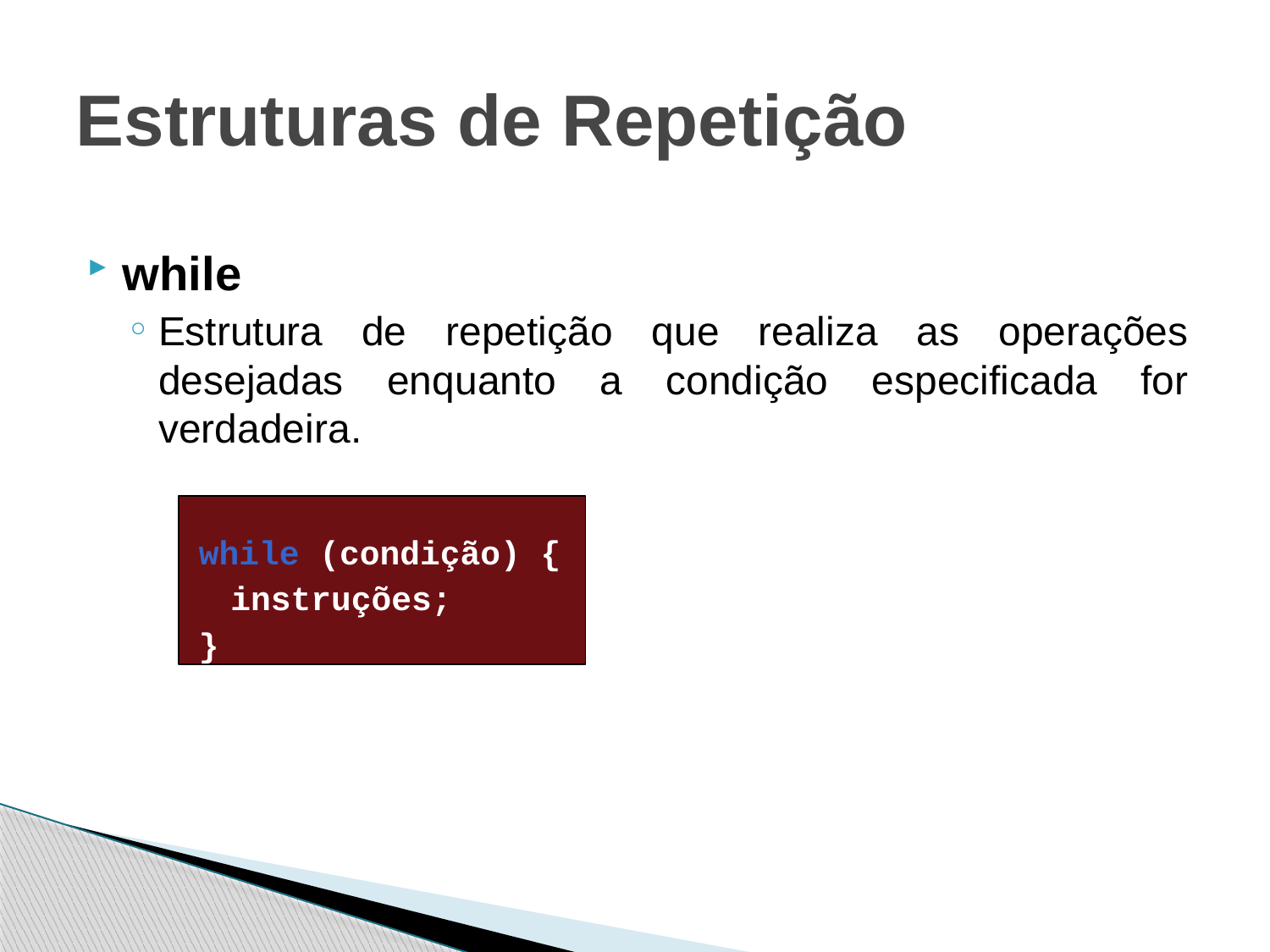

# Estruturas de Repetição

while
Estrutura de repetição que realiza as operações desejadas enquanto a condição especificada for verdadeira.

while (condição) {
	instruções;
}